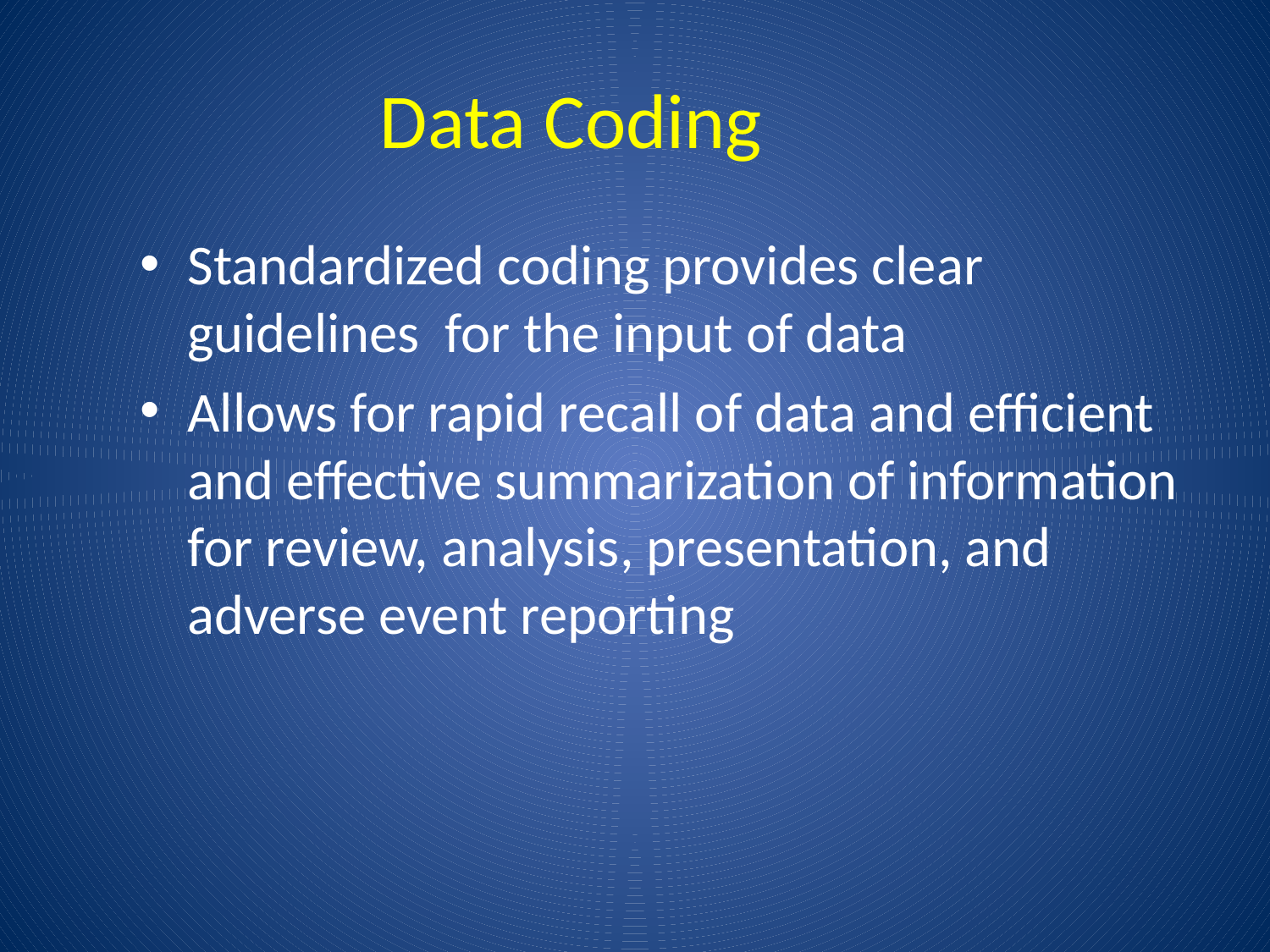

Data Coding
Standardized coding provides clear guidelines  for the input of data
Allows for rapid recall of data and efficient and effective summarization of information for review, analysis, presentation, and adverse event reporting